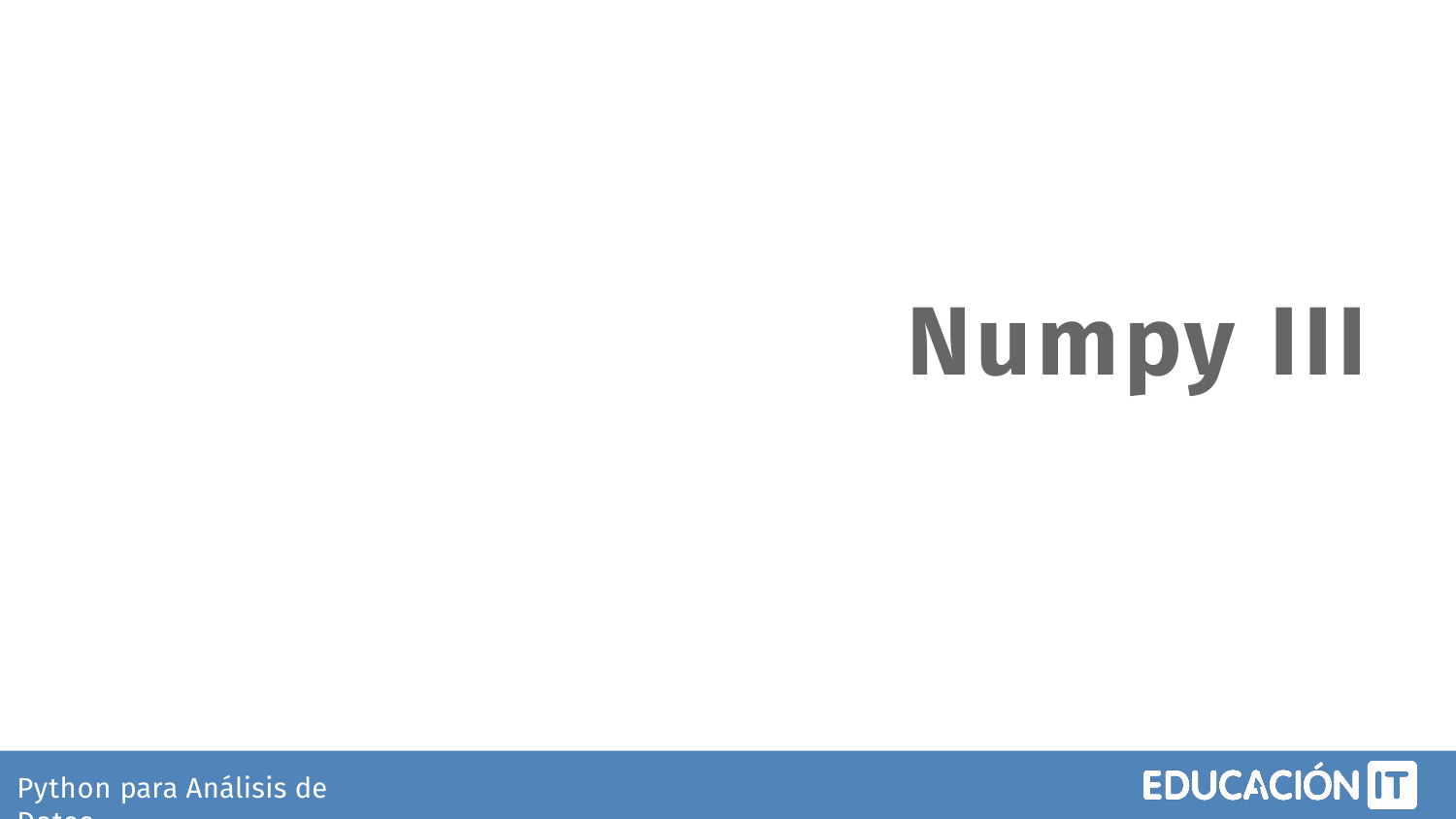

# Numpy III
Python para Análisis de Datos